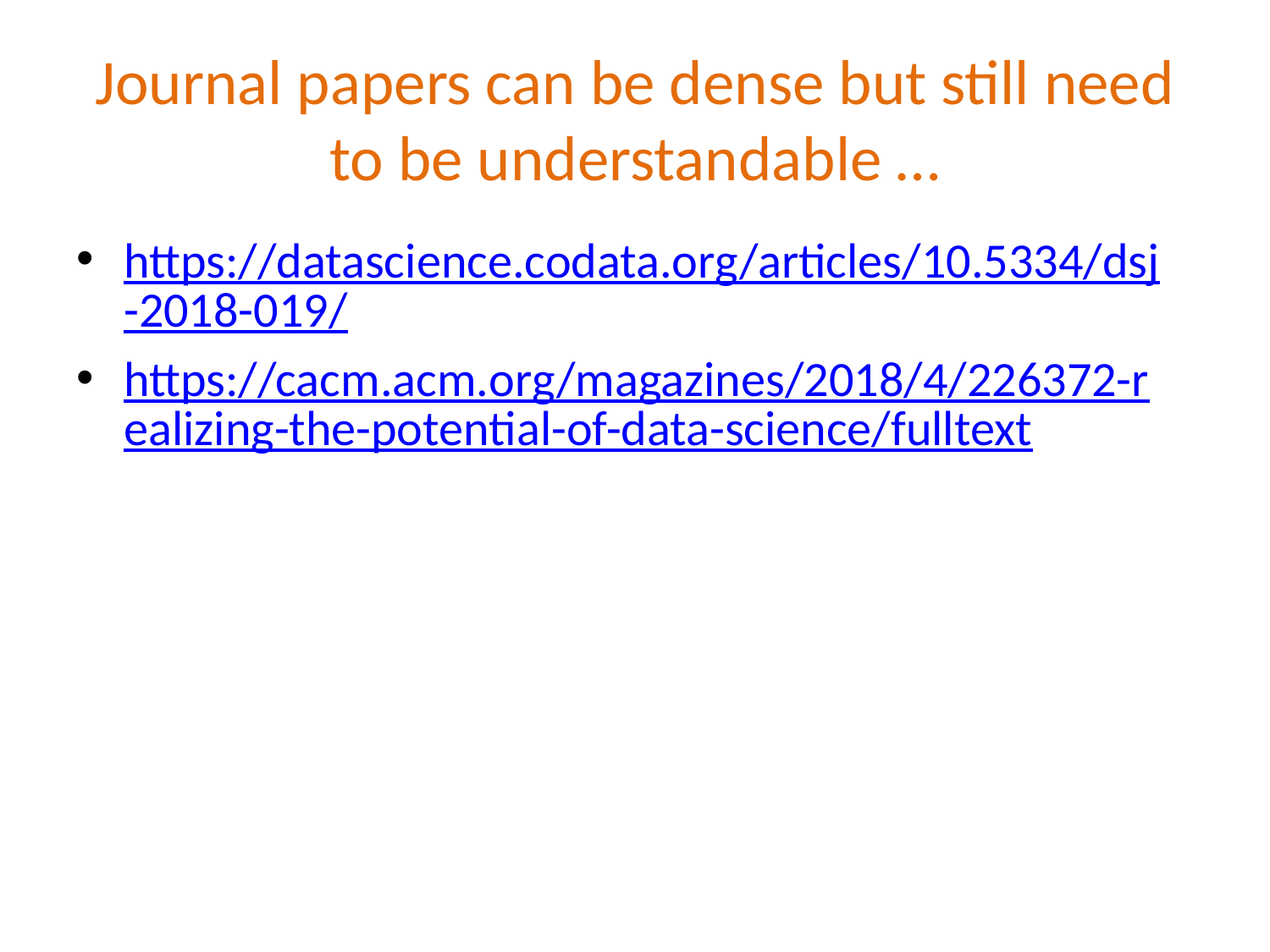

# Journal papers can be dense but still need to be understandable …
https://datascience.codata.org/articles/10.5334/dsj-2018-019/
https://cacm.acm.org/magazines/2018/4/226372-realizing-the-potential-of-data-science/fulltext